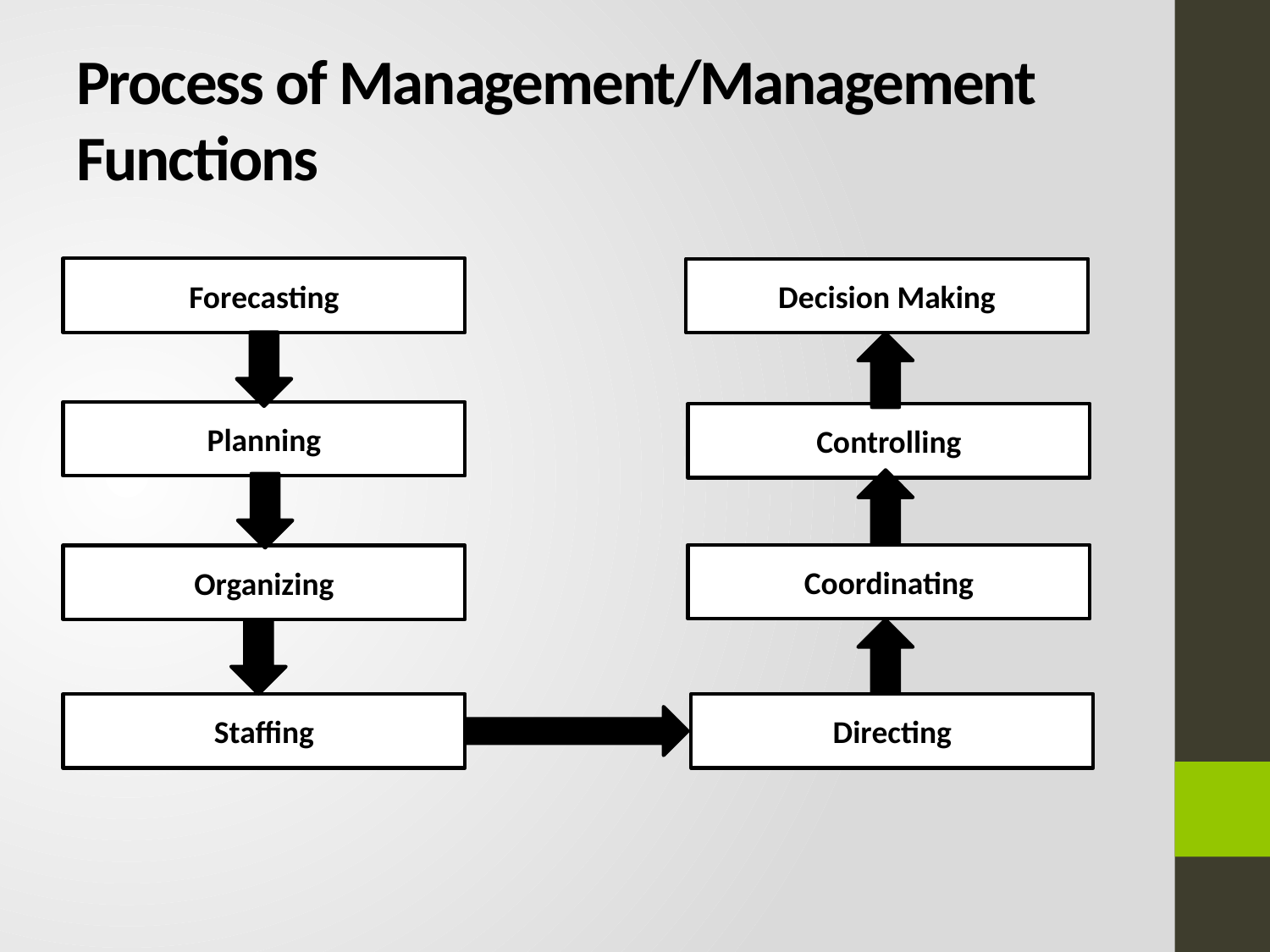

# Process of Management/Management Functions
Forecasting
Decision Making

Planning
Controlling

Coordinating
Organizing

Staffing
Directing